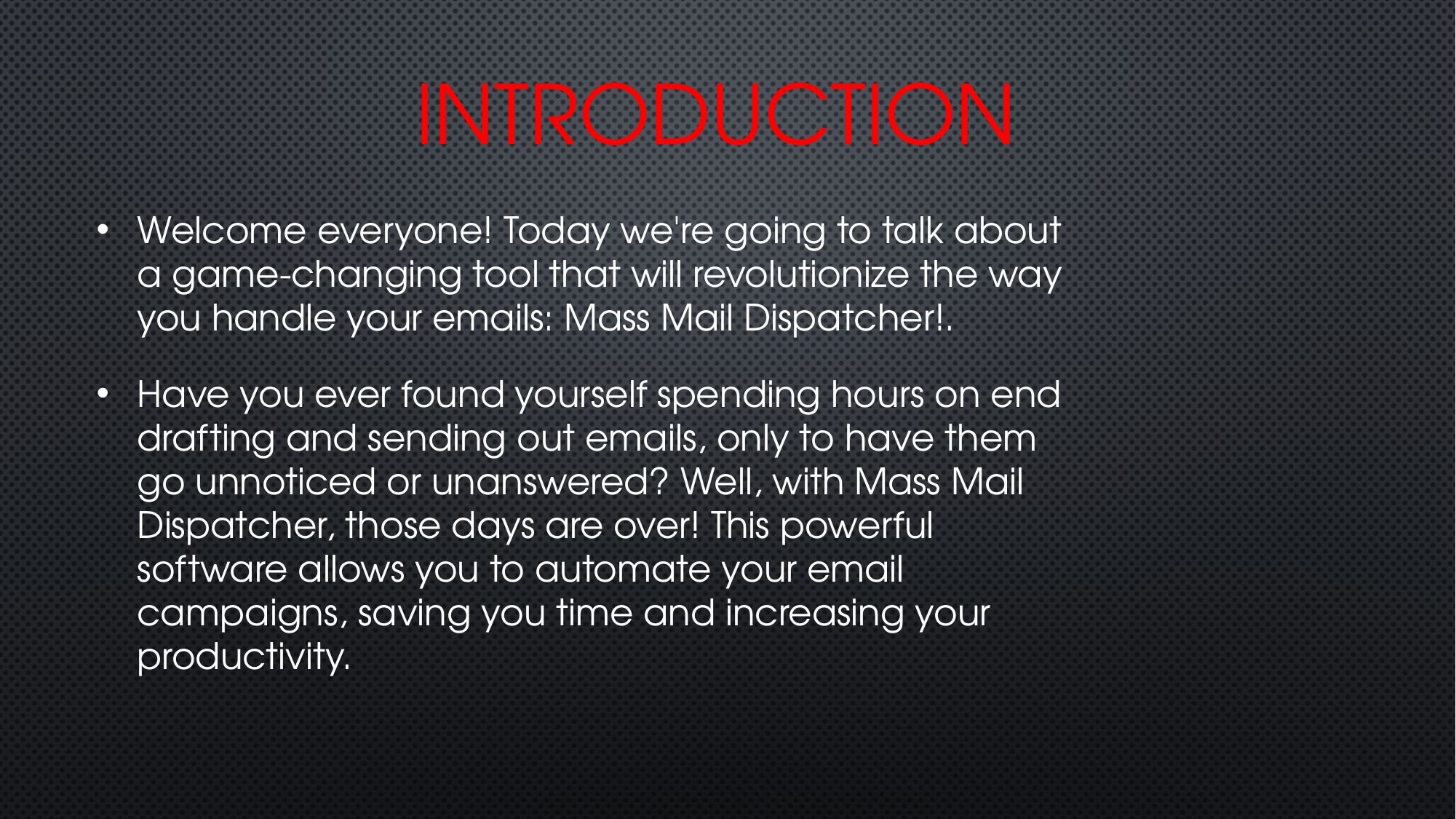

# Introduction
Welcome everyone! Today we're going to talk about a game-changing tool that will revolutionize the way you handle your emails: Mass Mail Dispatcher!.

Have you ever found yourself spending hours on end drafting and sending out emails, only to have them go unnoticed or unanswered? Well, with Mass Mail Dispatcher, those days are over! This powerful software allows you to automate your email campaigns, saving you time and increasing your productivity.